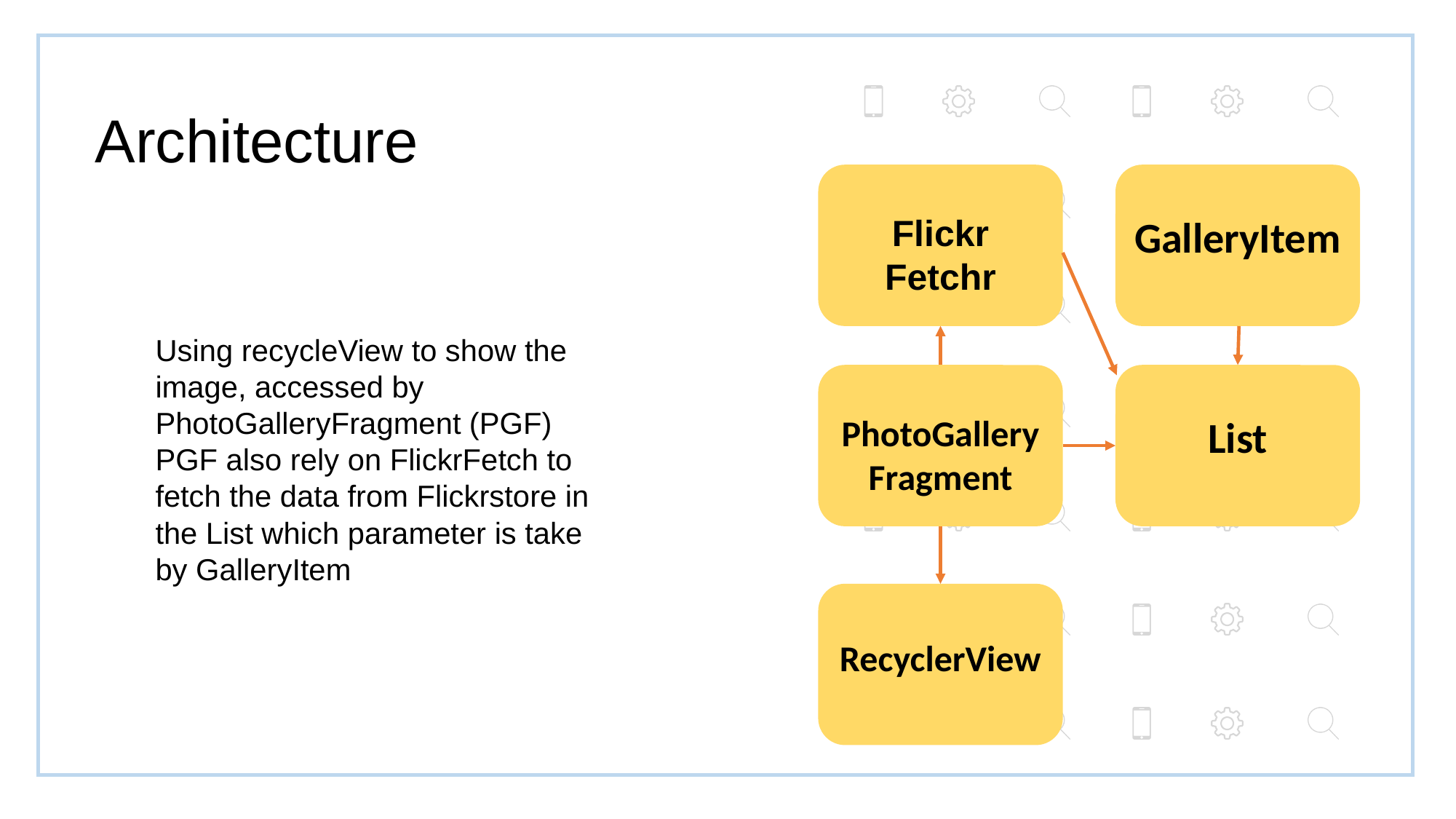

Architecture

Flickr
Fetchr
GalleryItem
Using recycleView to show the image, accessed by PhotoGalleryFragment (PGF)
PGF also rely on FlickrFetch to fetch the data from Flickrstore in the List which parameter is take by GalleryItem

PhotoGallery
Fragment
List

RecyclerView